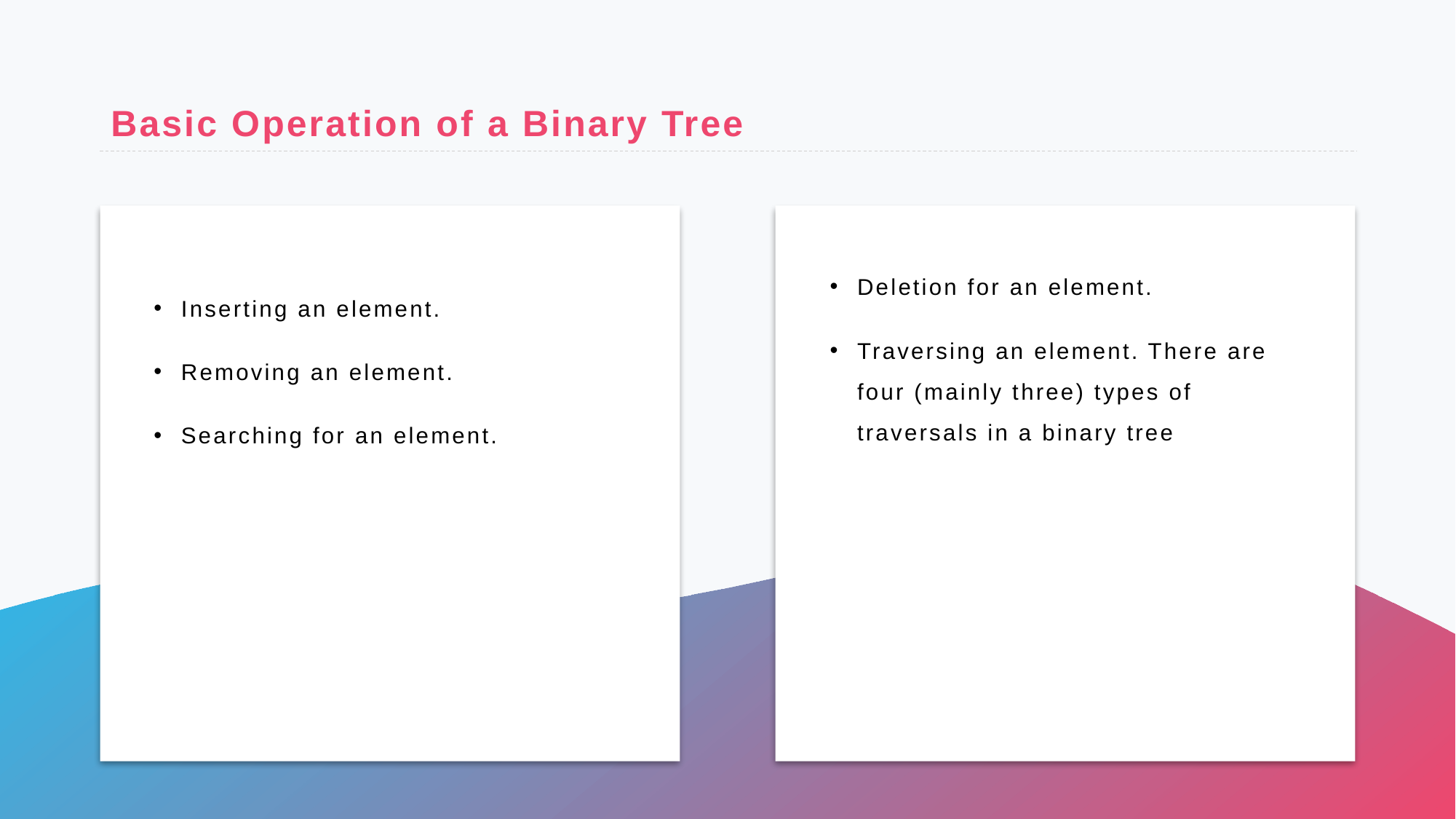

# Basic Operation of a Binary Tree
Deletion for an element.
Traversing an element. There are four (mainly three) types of traversals in a binary tree
Inserting an element.
Removing an element.
Searching for an element.